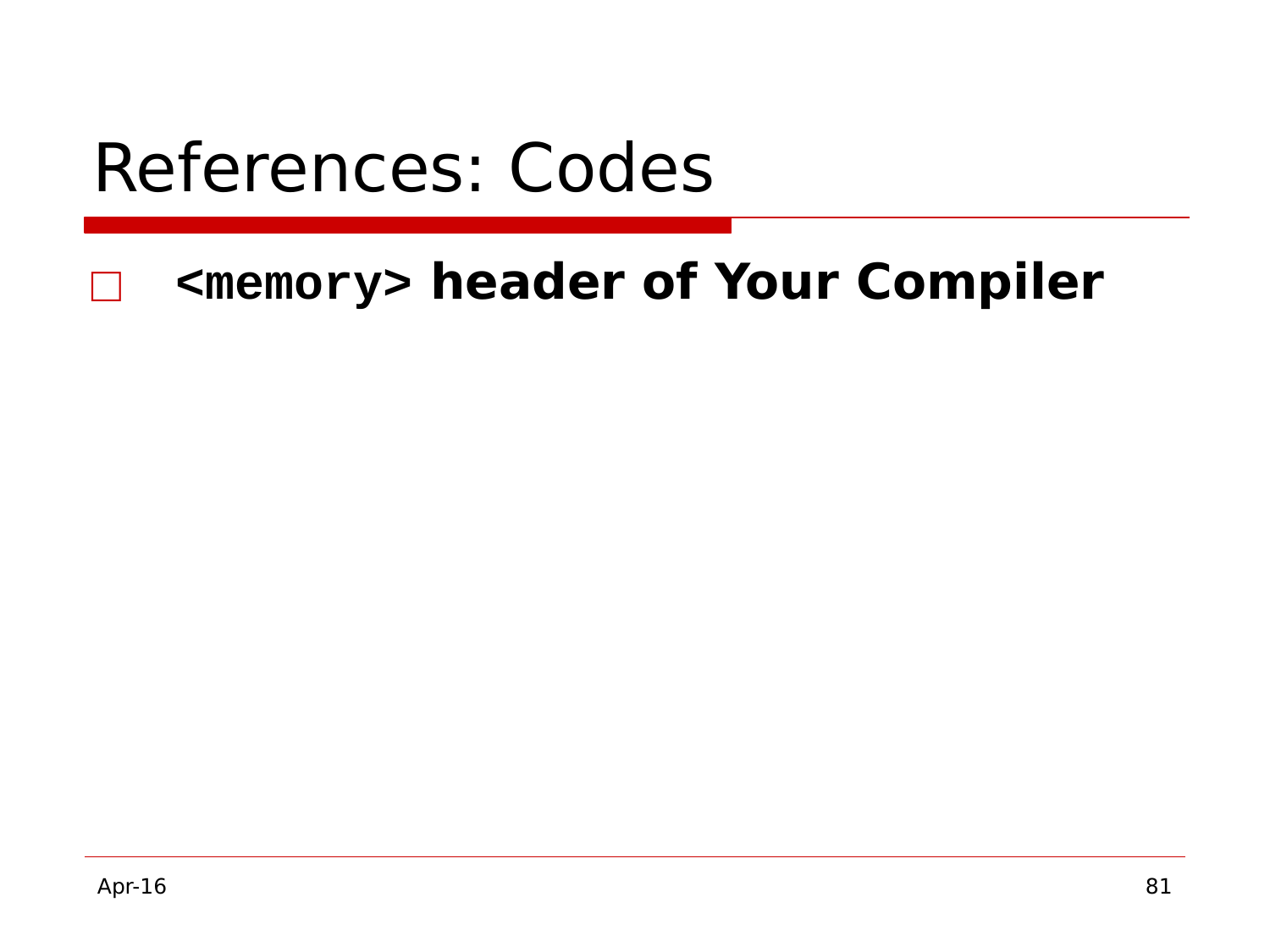

# References: Codes
<memory> header of Your Compiler
Apr-16
81